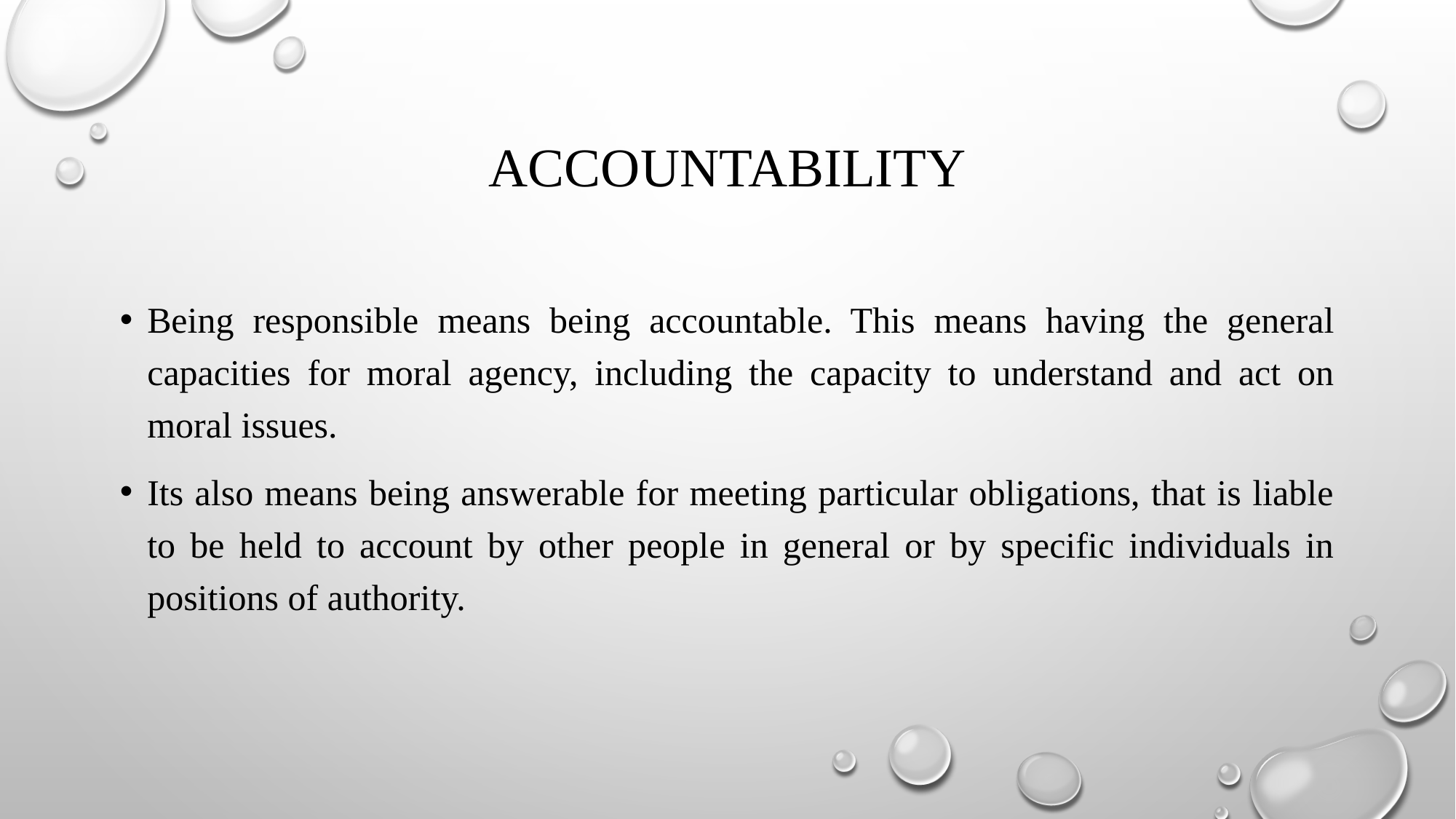

# ACCOUNTABILITY
Being responsible means being accountable. This means having the general capacities for moral agency, including the capacity to understand and act on moral issues.
Its also means being answerable for meeting particular obligations, that is liable to be held to account by other people in general or by specific individuals in positions of authority.